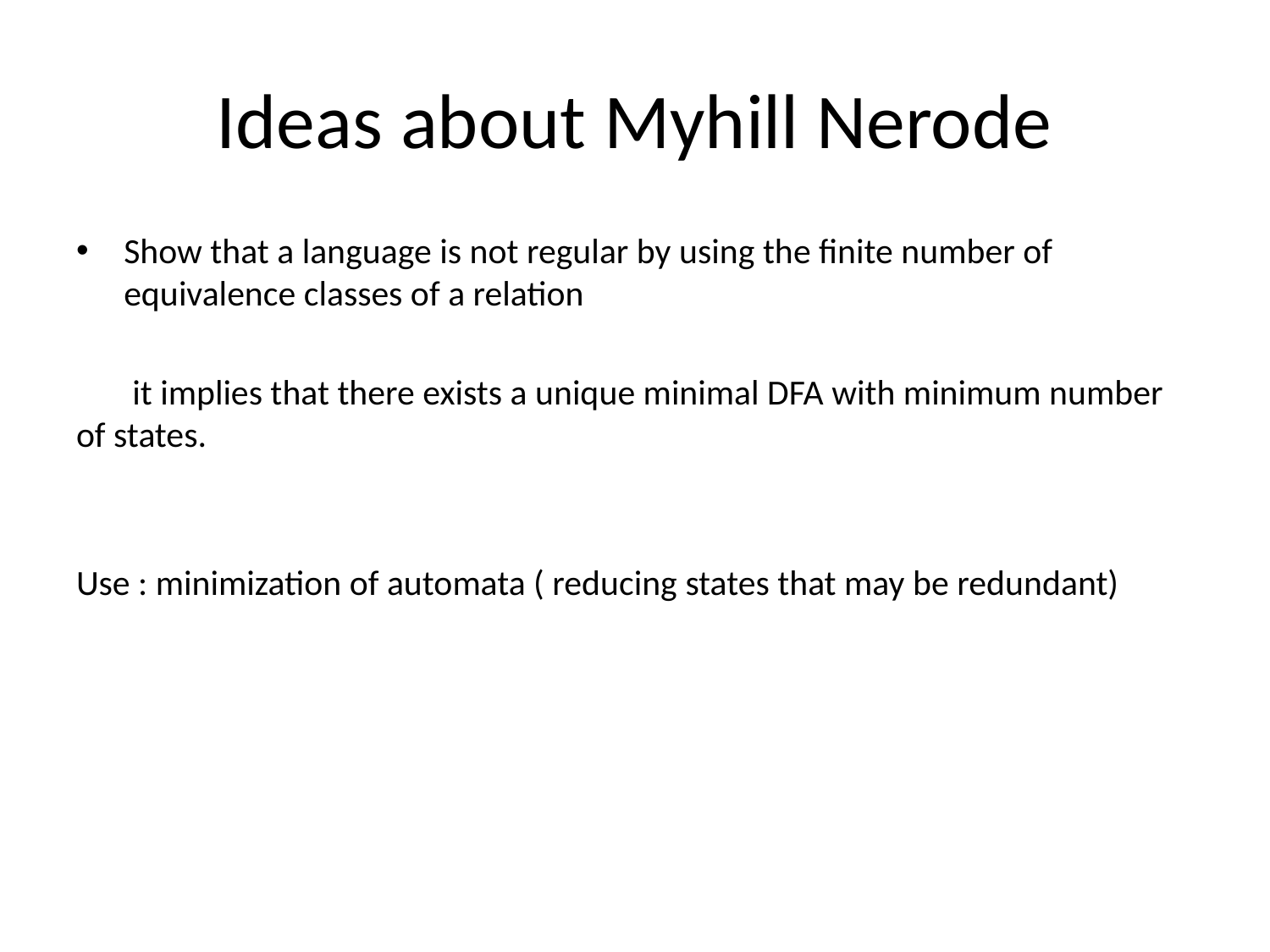

# Ideas about Myhill Nerode
Show that a language is not regular by using the finite number of equivalence classes of a relation

       it implies that there exists a unique minimal DFA with minimum number of states.

Use : minimization of automata ( reducing states that may be redundant)